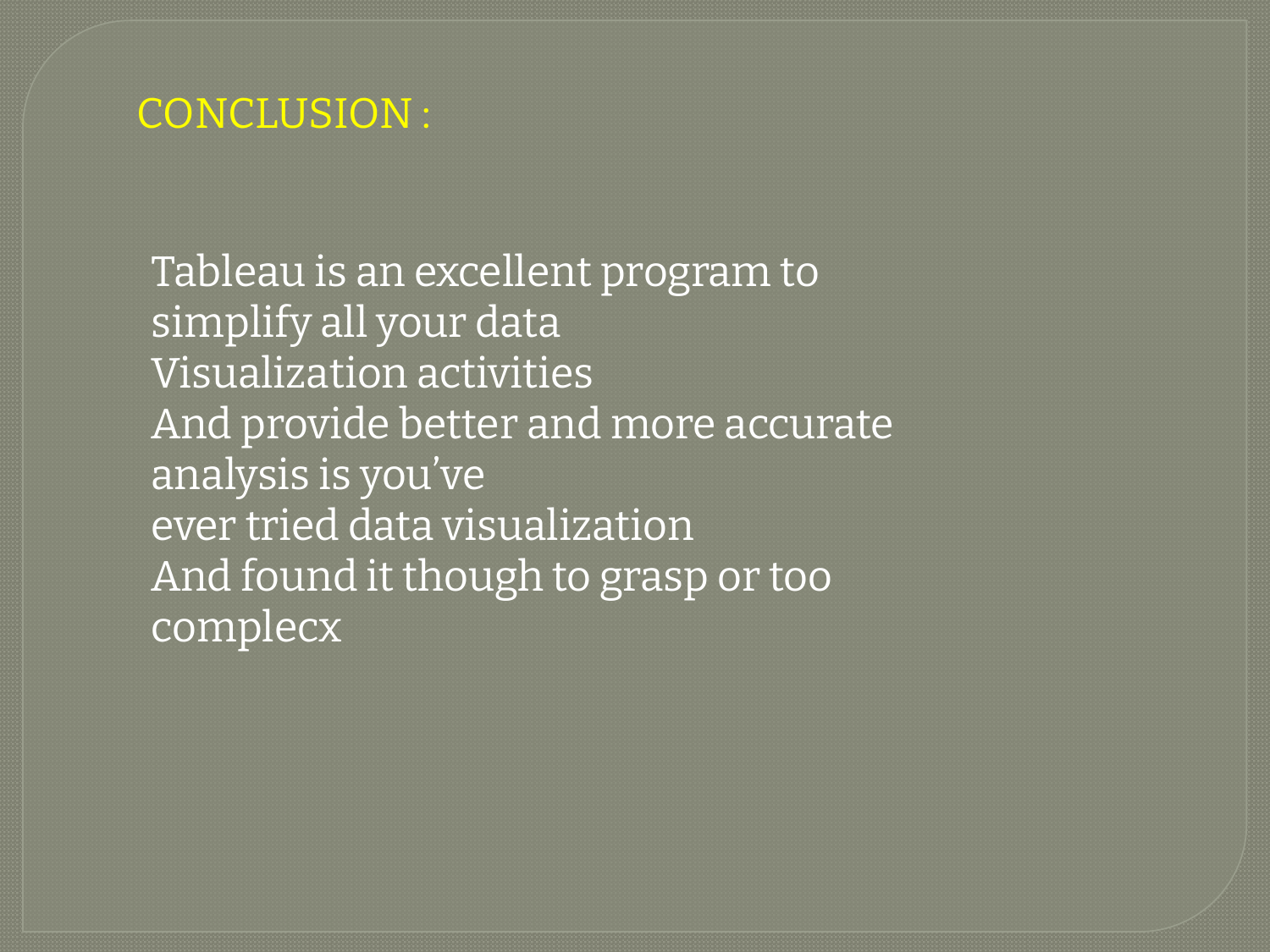

CONCLUSION :
Tableau is an excellent program to simplify all your data
Visualization activities
And provide better and more accurate analysis is you’ve
ever tried data visualization
And found it though to grasp or too complecx